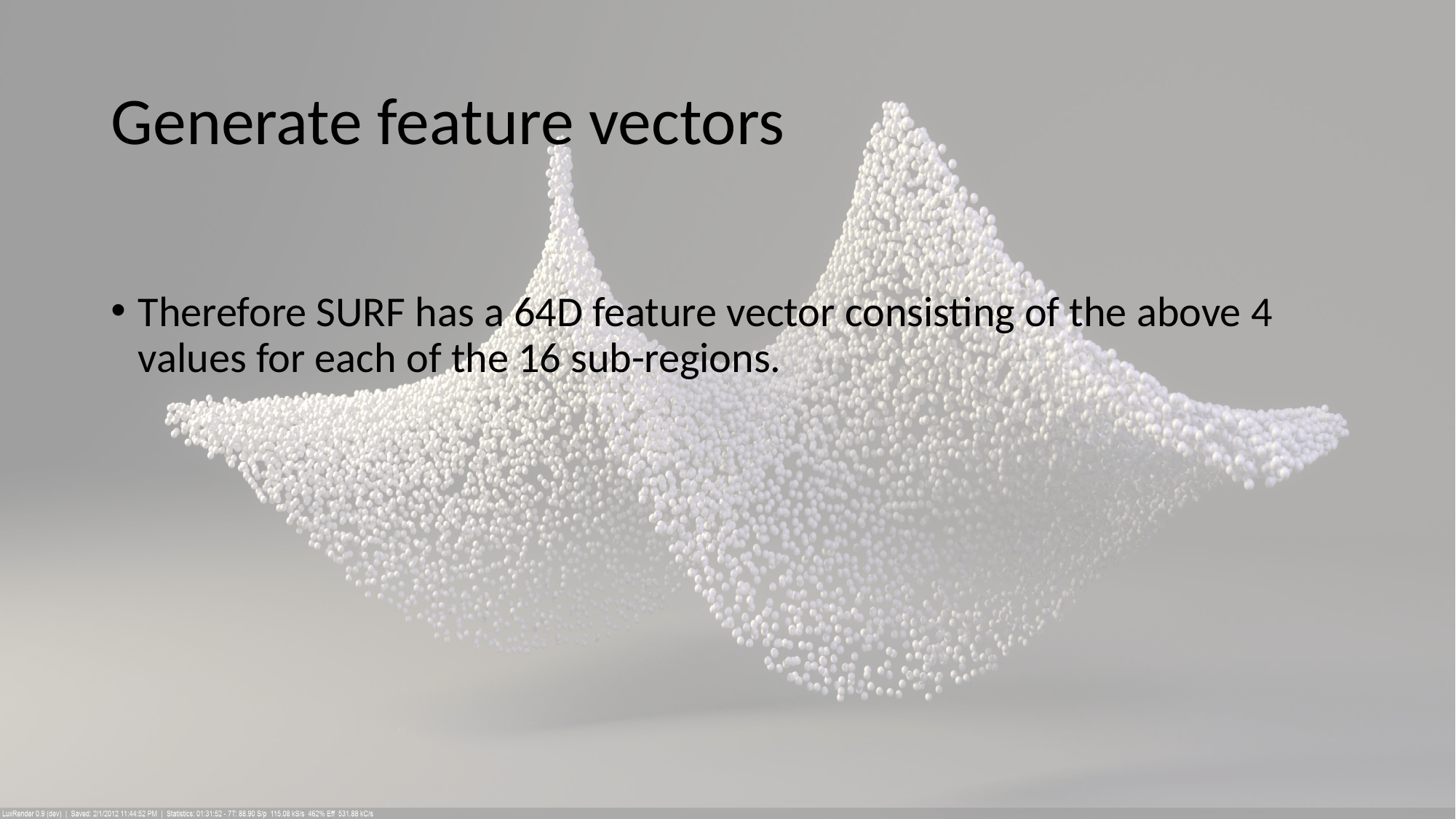

# Generate feature vectors

Therefore SURF has a 64D feature vector consisting of the above 4 values for each of the 16 sub-regions.